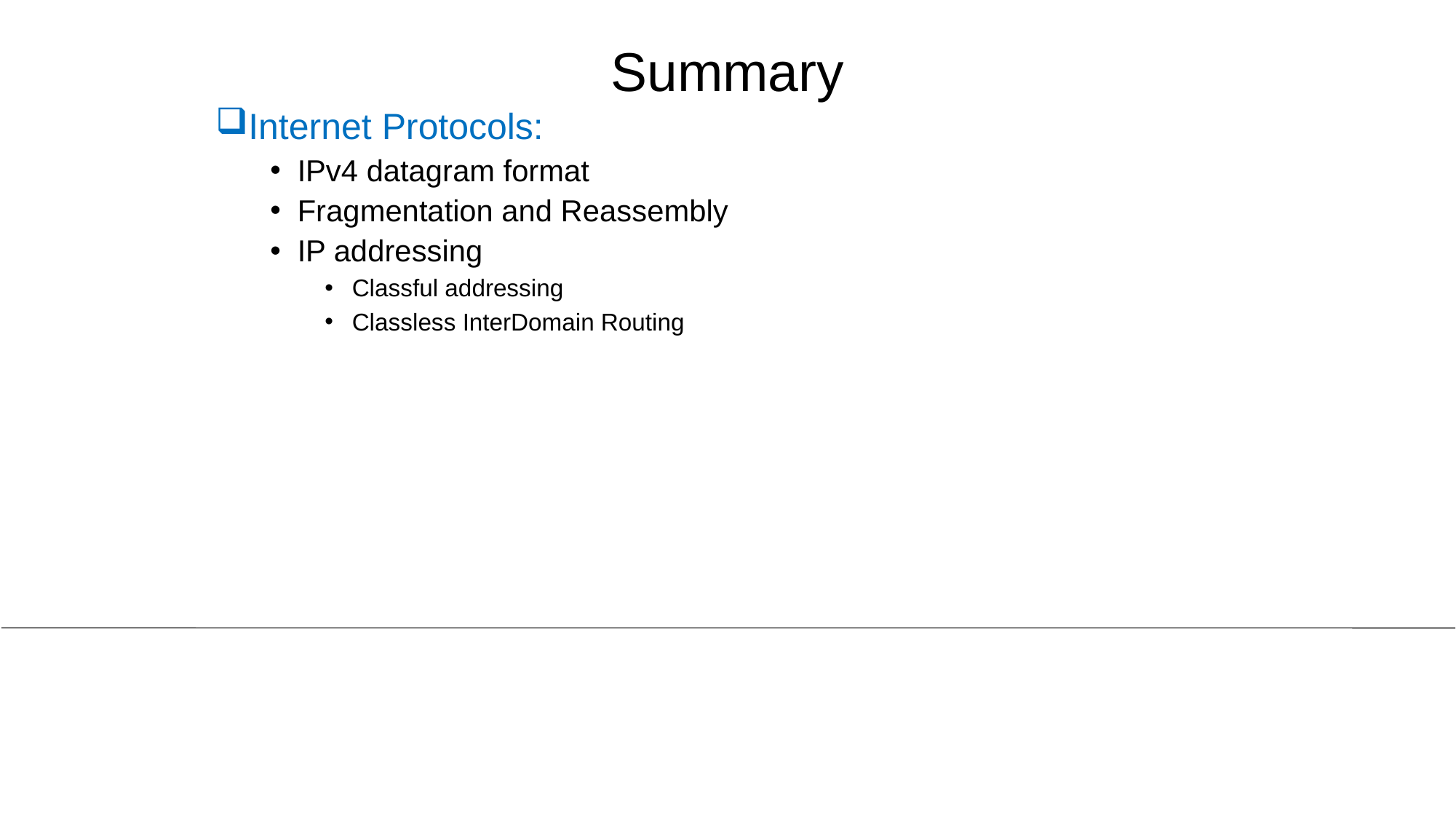

# Summary
Internet Protocols:
IPv4 datagram format
Fragmentation and Reassembly
IP addressing
Classful addressing
Classless InterDomain Routing